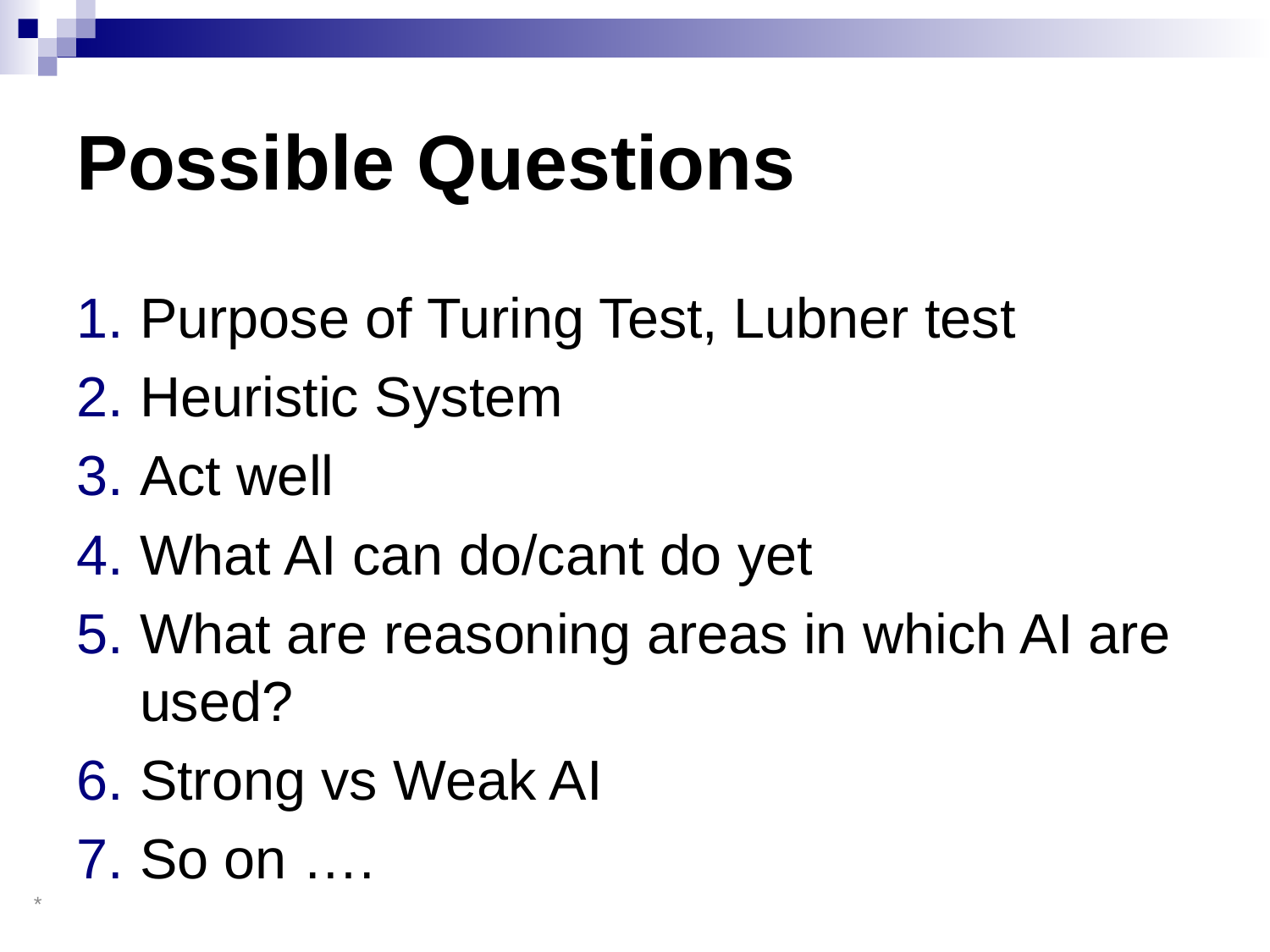

# Possible Questions
Purpose of Turing Test, Lubner test
Heuristic System
Act well
What AI can do/cant do yet
What are reasoning areas in which AI are used?
Strong vs Weak AI
So on ….